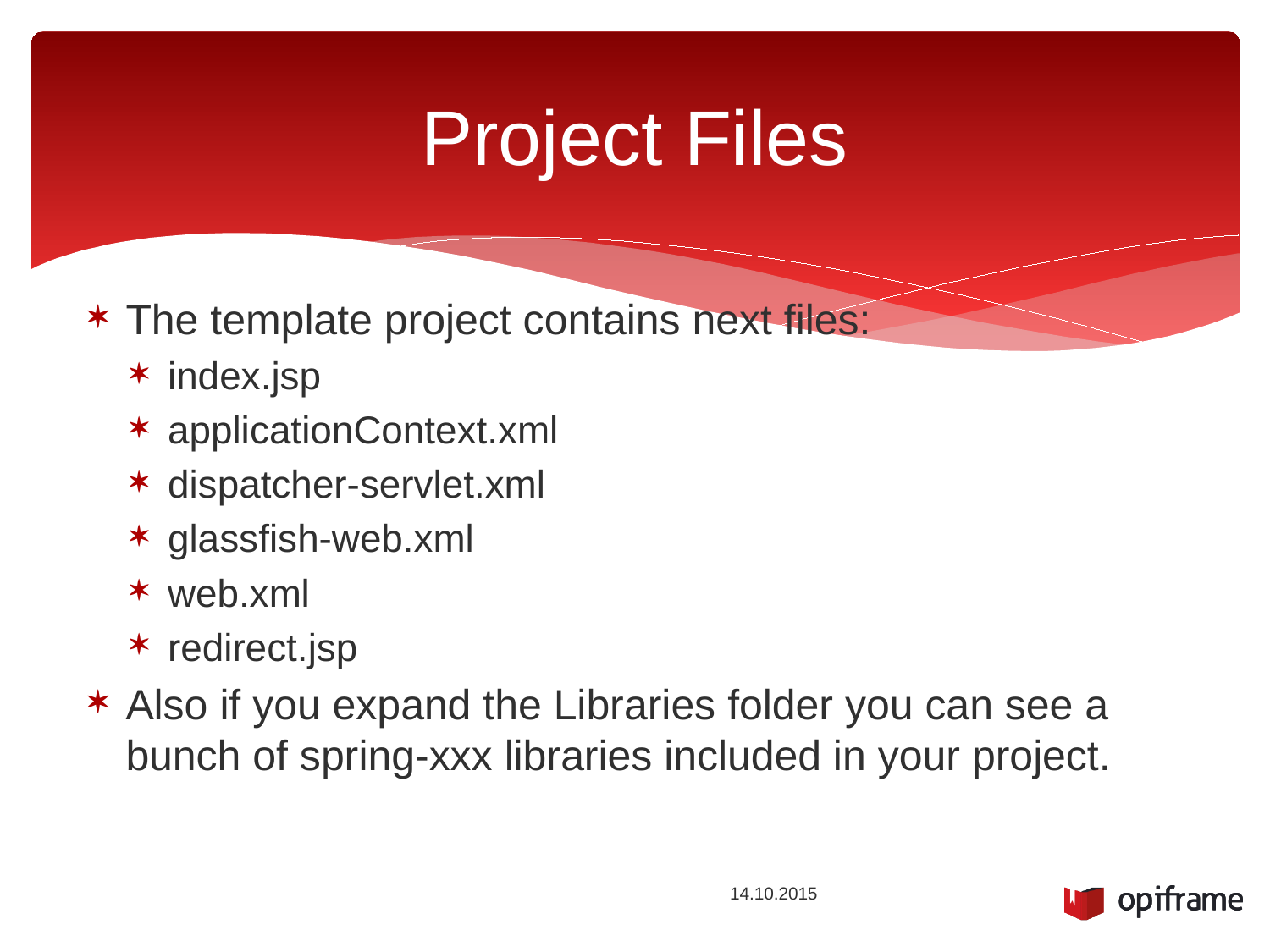

# Project Files
The template project contains next files:
index.jsp
applicationContext.xml
dispatcher-servlet.xml
glassfish-web.xml
web.xml
redirect.jsp
Also if you expand the Libraries folder you can see a bunch of spring-xxx libraries included in your project.

14.10.2015